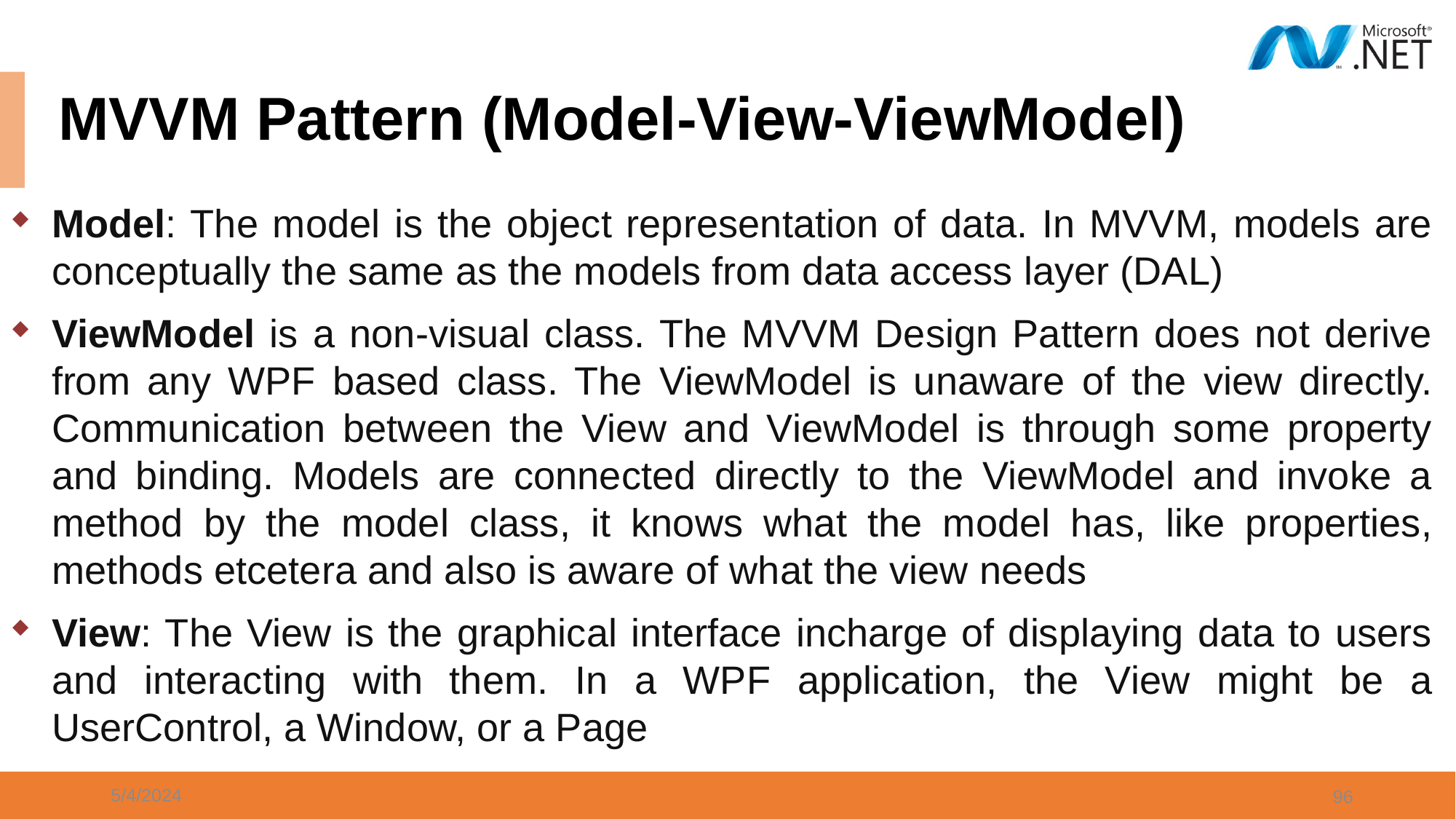

# MVVM Pattern (Model-View-ViewModel)
Model: The model is the object representation of data. In MVVM, models are conceptually the same as the models from data access layer (DAL)
ViewModel is a non-visual class. The MVVM Design Pattern does not derive from any WPF based class. The ViewModel is unaware of the view directly. Communication between the View and ViewModel is through some property and binding. Models are connected directly to the ViewModel and invoke a method by the model class, it knows what the model has, like properties, methods etcetera and also is aware of what the view needs
View: The View is the graphical interface incharge of displaying data to users and interacting with them. In a WPF application, the View might be a UserControl, a Window, or a Page
5/4/2024
96